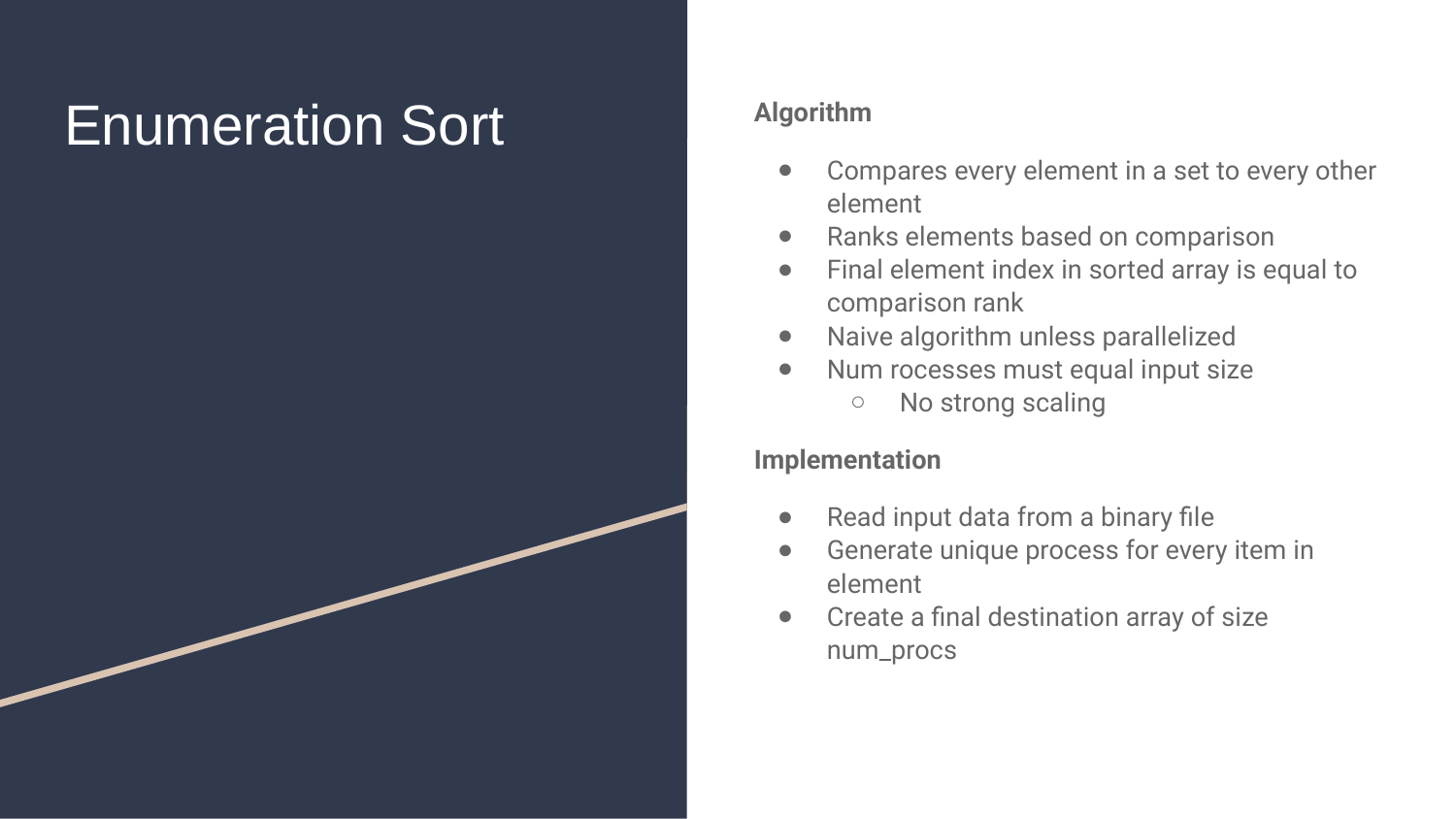

# Enumeration Sort

Algorithm
Compares every element in a set to every other element
Ranks elements based on comparison
Final element index in sorted array is equal to comparison rank
Naive algorithm unless parallelized
Num rocesses must equal input size
No strong scaling
Implementation
Read input data from a binary file
Generate unique process for every item in element
Create a final destination array of size num_procs